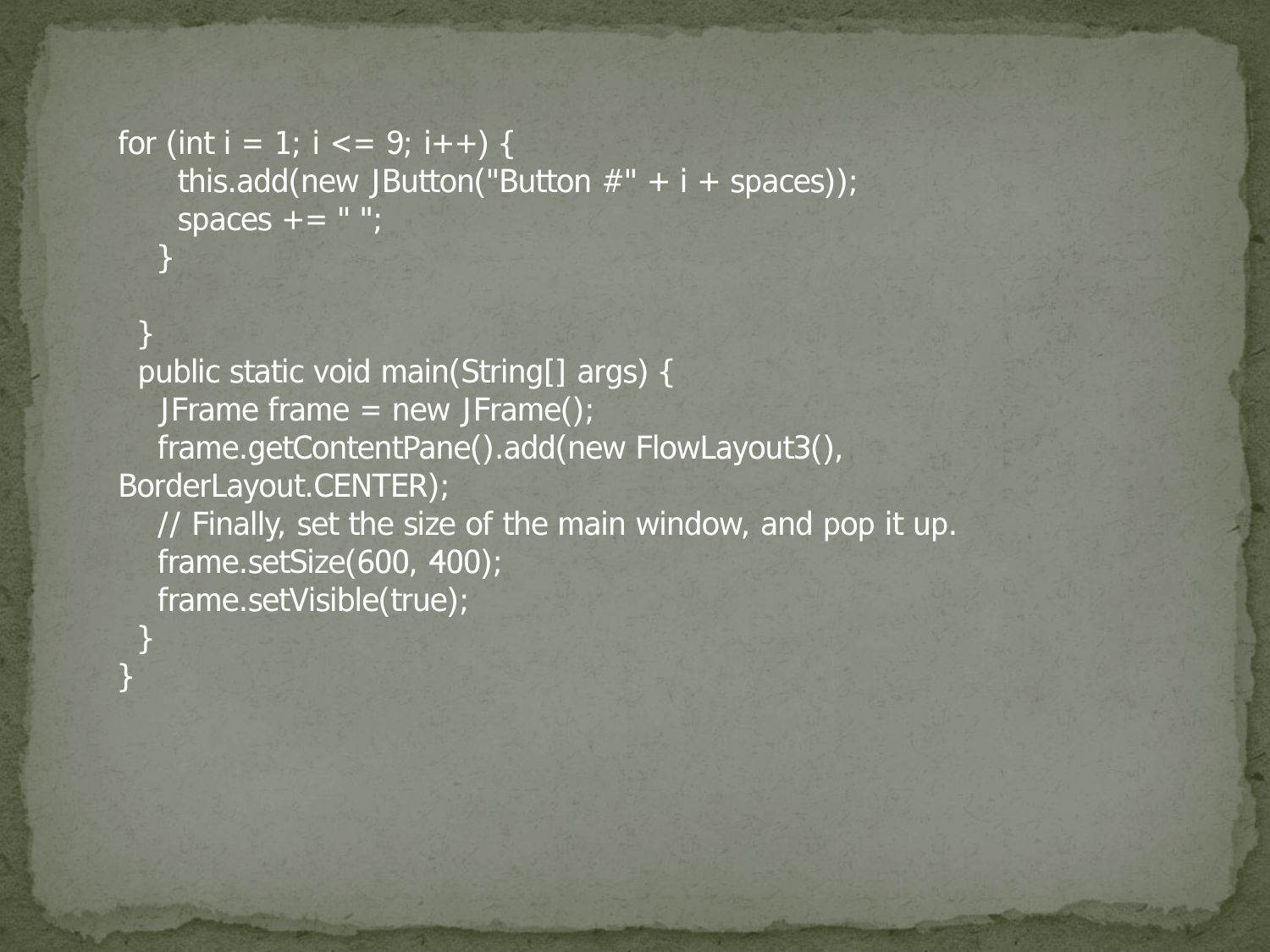

for (int i = 1; i <= 9; i++) {
      this.add(new JButton("Button #" + i + spaces));
      spaces += " ";
    }

  }
  public static void main(String[] args) {
    JFrame frame = new JFrame();
    frame.getContentPane().add(new FlowLayout3(), BorderLayout.CENTER);
    // Finally, set the size of the main window, and pop it up.
    frame.setSize(600, 400);
    frame.setVisible(true);
  }
}